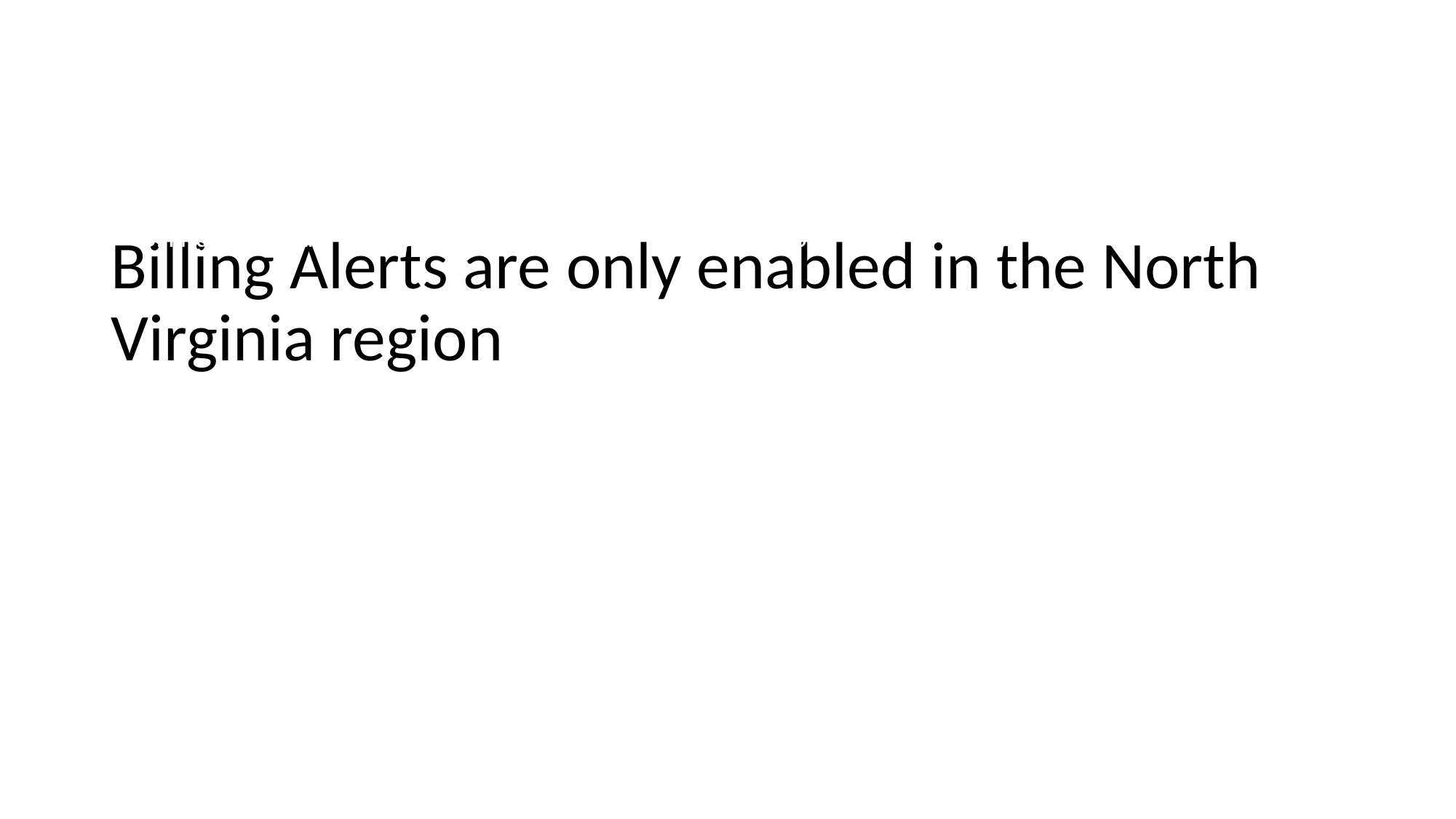

# Billing Alerts are only enabled in the North Virginia region
Billing alerts are only enabled in the North Virginia region